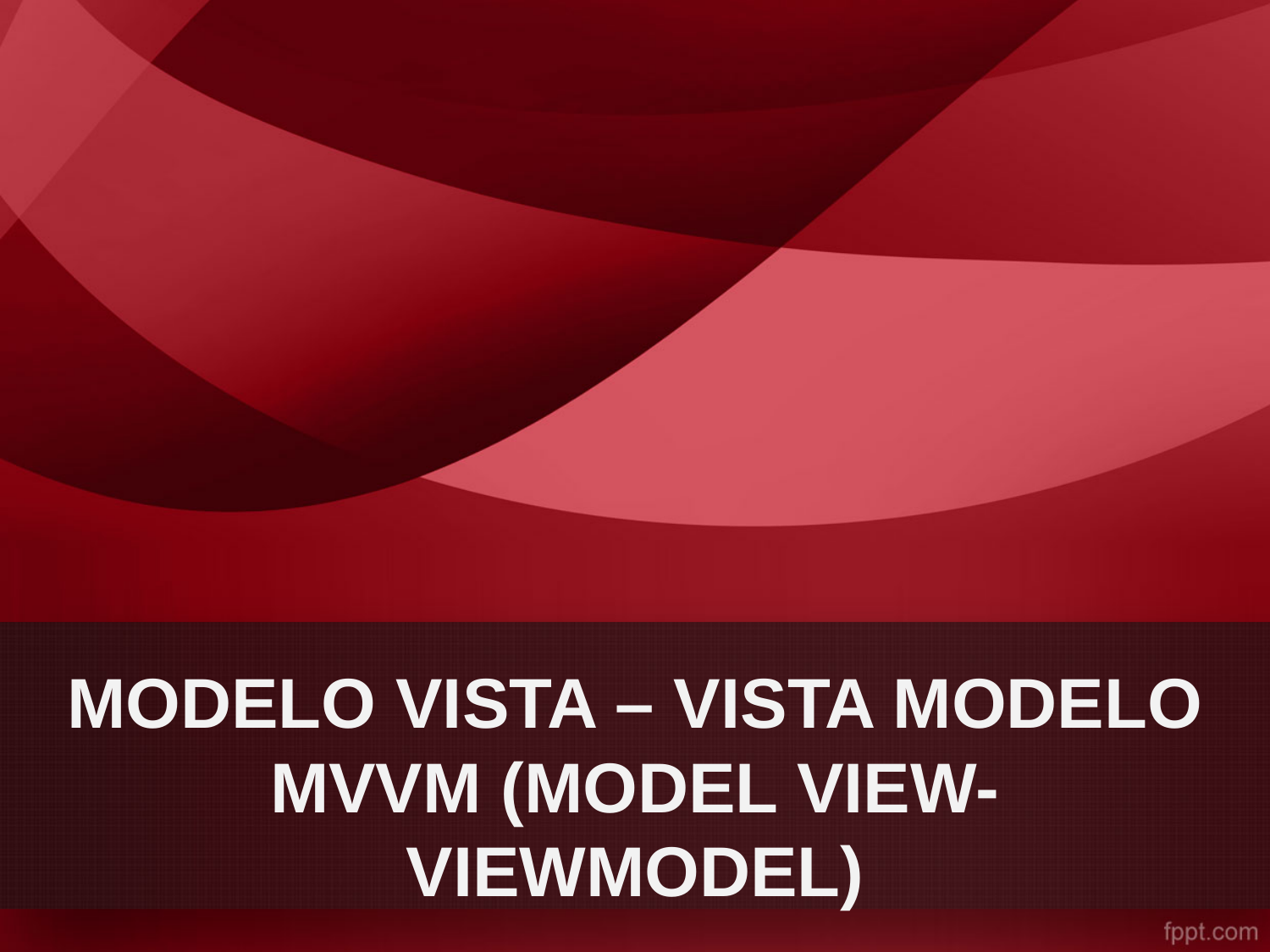

# MODELO VISTA – VISTA MODELO MVVM (MODEL VIEW-VIEWMODEL)